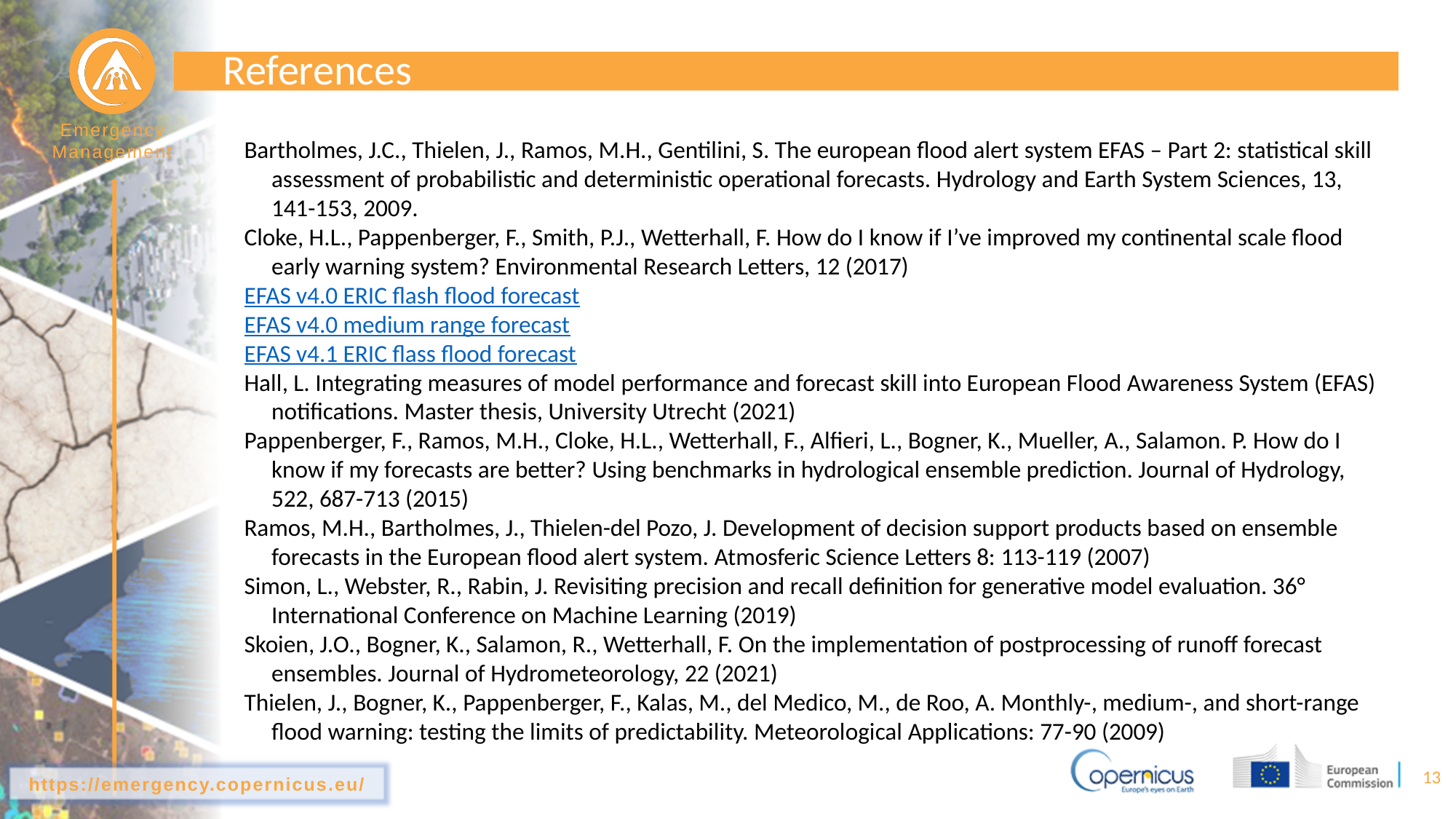

# References
Bartholmes, J.C., Thielen, J., Ramos, M.H., Gentilini, S. The european flood alert system EFAS – Part 2: statistical skill assessment of probabilistic and deterministic operational forecasts. Hydrology and Earth System Sciences, 13, 141-153, 2009.
Cloke, H.L., Pappenberger, F., Smith, P.J., Wetterhall, F. How do I know if I’ve improved my continental scale flood early warning system? Environmental Research Letters, 12 (2017)
EFAS v4.0 ERIC flash flood forecast
EFAS v4.0 medium range forecast
EFAS v4.1 ERIC flass flood forecast
Hall, L. Integrating measures of model performance and forecast skill into European Flood Awareness System (EFAS) notifications. Master thesis, University Utrecht (2021)
Pappenberger, F., Ramos, M.H., Cloke, H.L., Wetterhall, F., Alfieri, L., Bogner, K., Mueller, A., Salamon. P. How do I know if my forecasts are better? Using benchmarks in hydrological ensemble prediction. Journal of Hydrology, 522, 687-713 (2015)
Ramos, M.H., Bartholmes, J., Thielen-del Pozo, J. Development of decision support products based on ensemble forecasts in the European flood alert system. Atmosferic Science Letters 8: 113-119 (2007)
Simon, L., Webster, R., Rabin, J. Revisiting precision and recall definition for generative model evaluation. 36° International Conference on Machine Learning (2019)
Skoien, J.O., Bogner, K., Salamon, R., Wetterhall, F. On the implementation of postprocessing of runoff forecast ensembles. Journal of Hydrometeorology, 22 (2021)
Thielen, J., Bogner, K., Pappenberger, F., Kalas, M., del Medico, M., de Roo, A. Monthly-, medium-, and short-range flood warning: testing the limits of predictability. Meteorological Applications: 77-90 (2009)
13